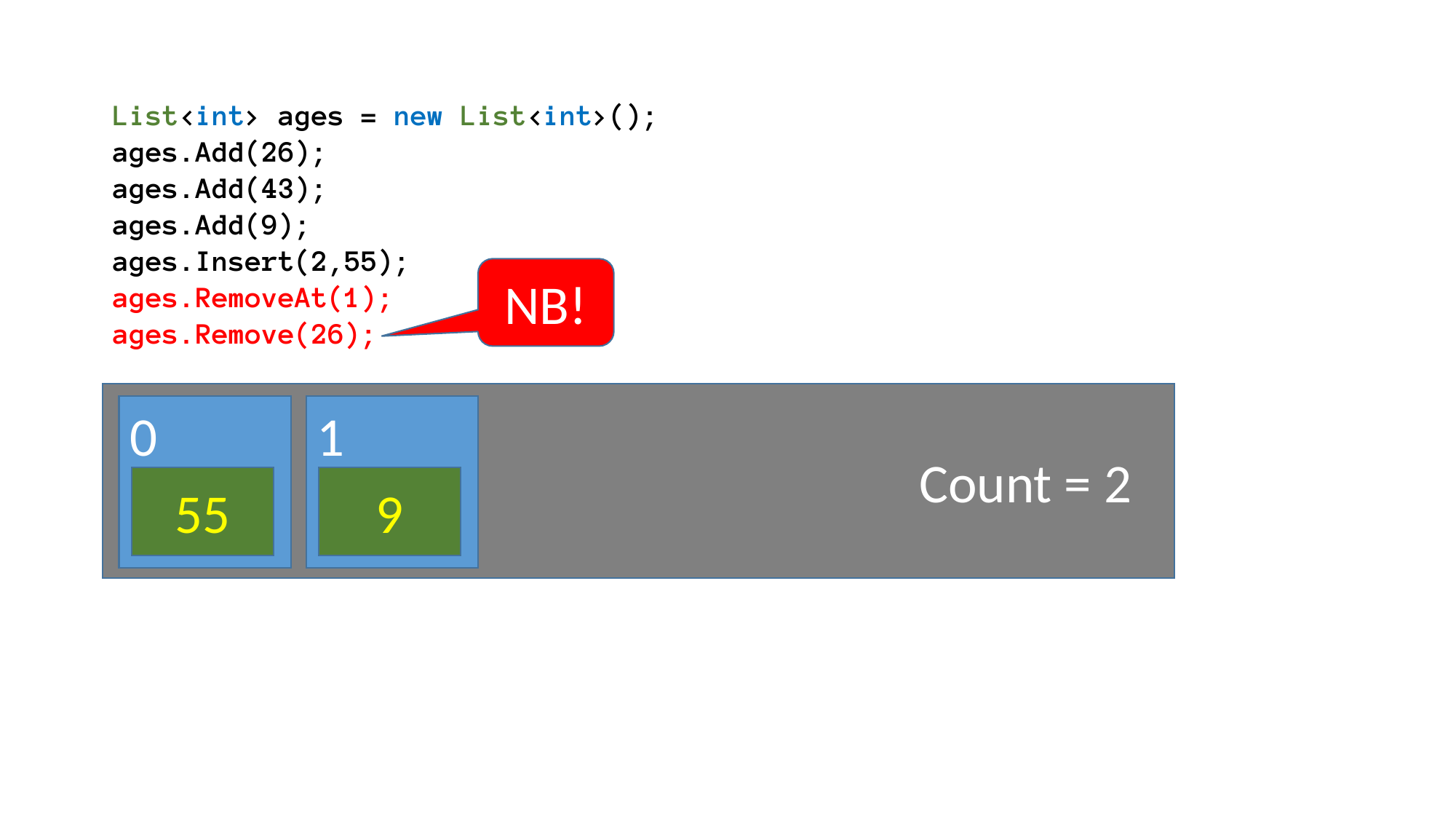

List<int> ages = new List<int>();
ages.Add(26);
ages.Add(43);
ages.Add(9);
ages.Insert(2,55);
ages.RemoveAt(1);
ages.Remove(26);
NB!
Count = 2
0
1
55
9